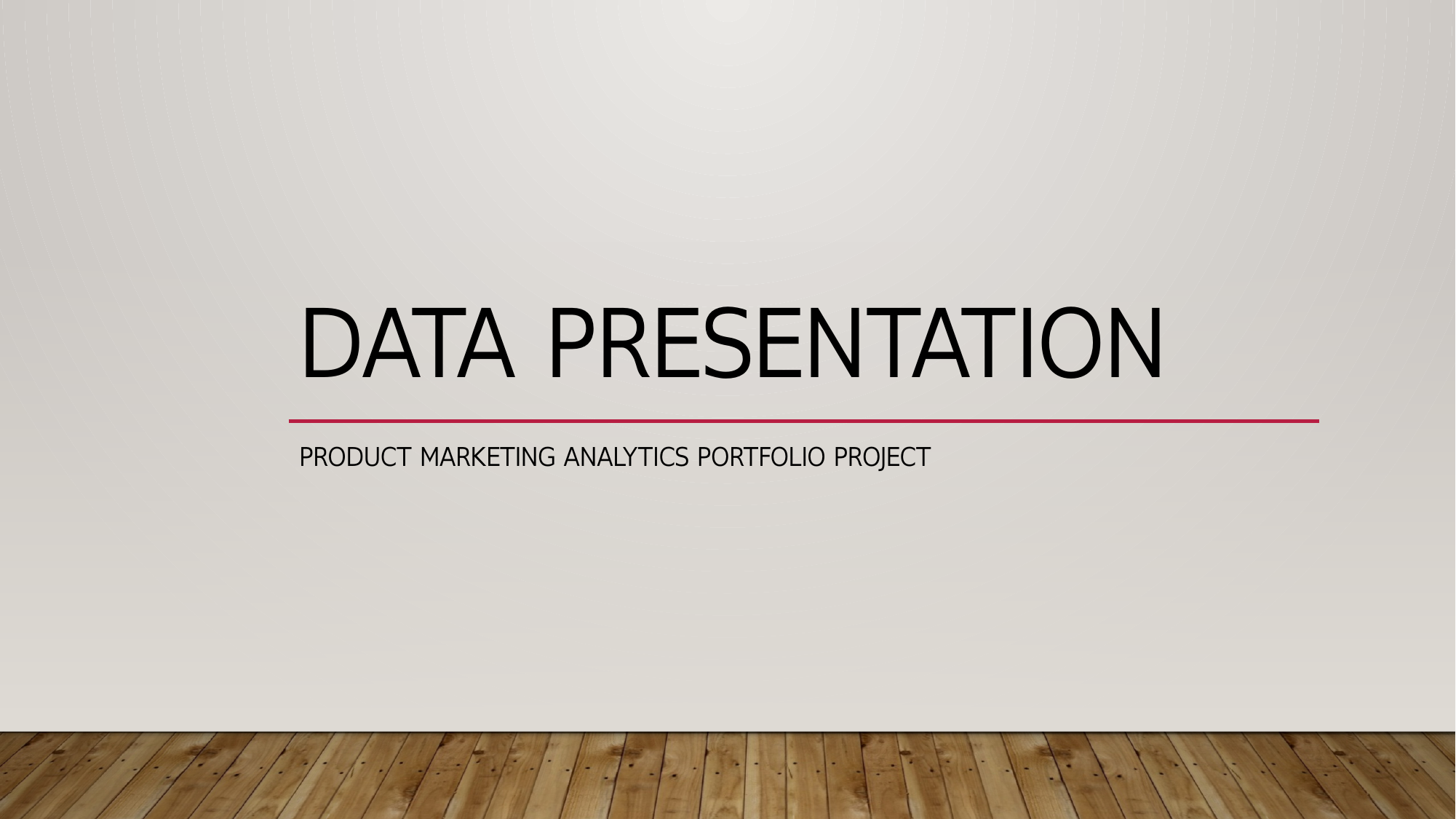

# Data Presentation
Product Marketing Analytics Portfolio Project